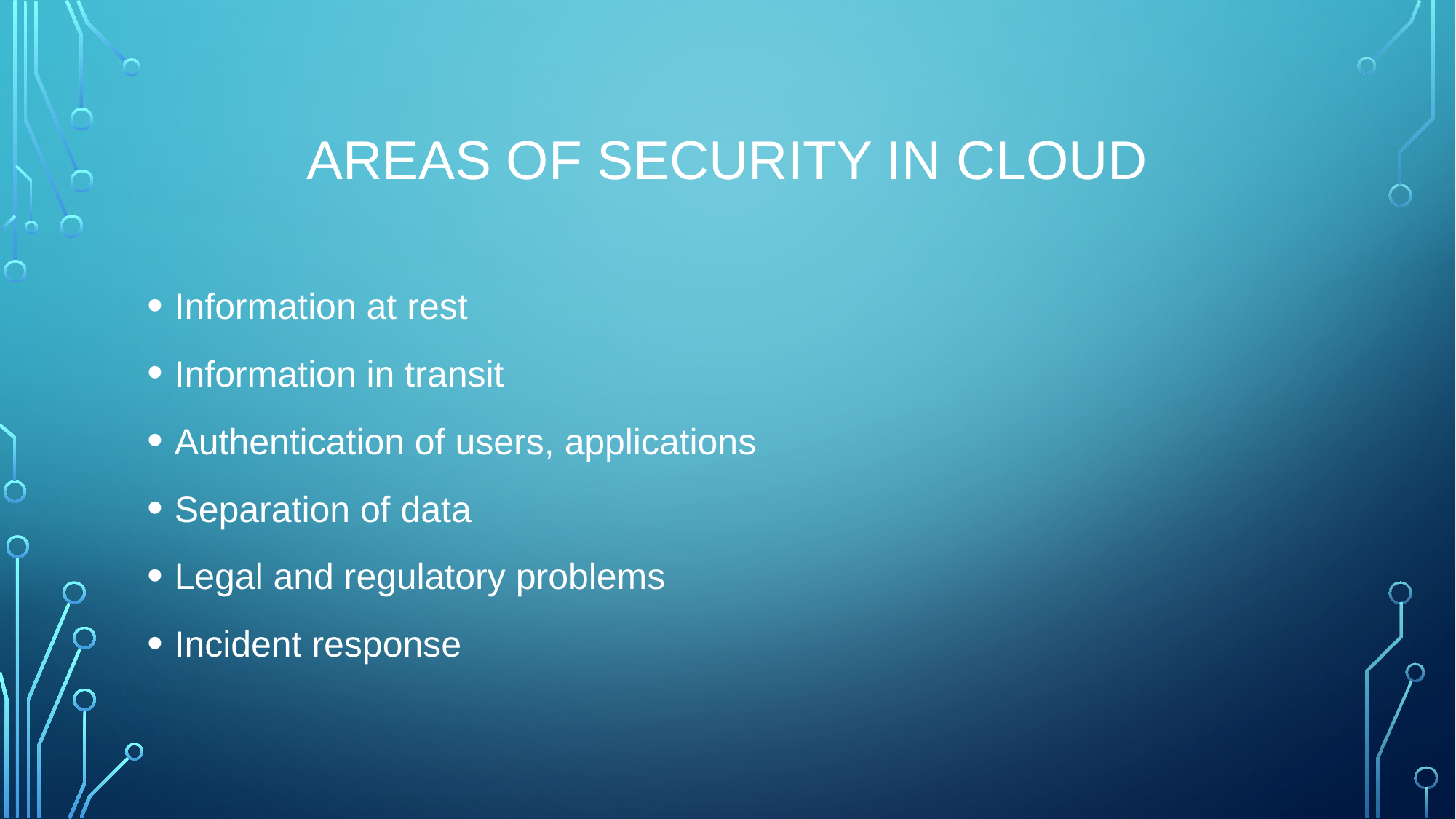

# AREAS OF SECURITY IN CLOUD
Information at rest
Information in transit
Authentication of users, applications
Separation of data
Legal and regulatory problems
Incident response